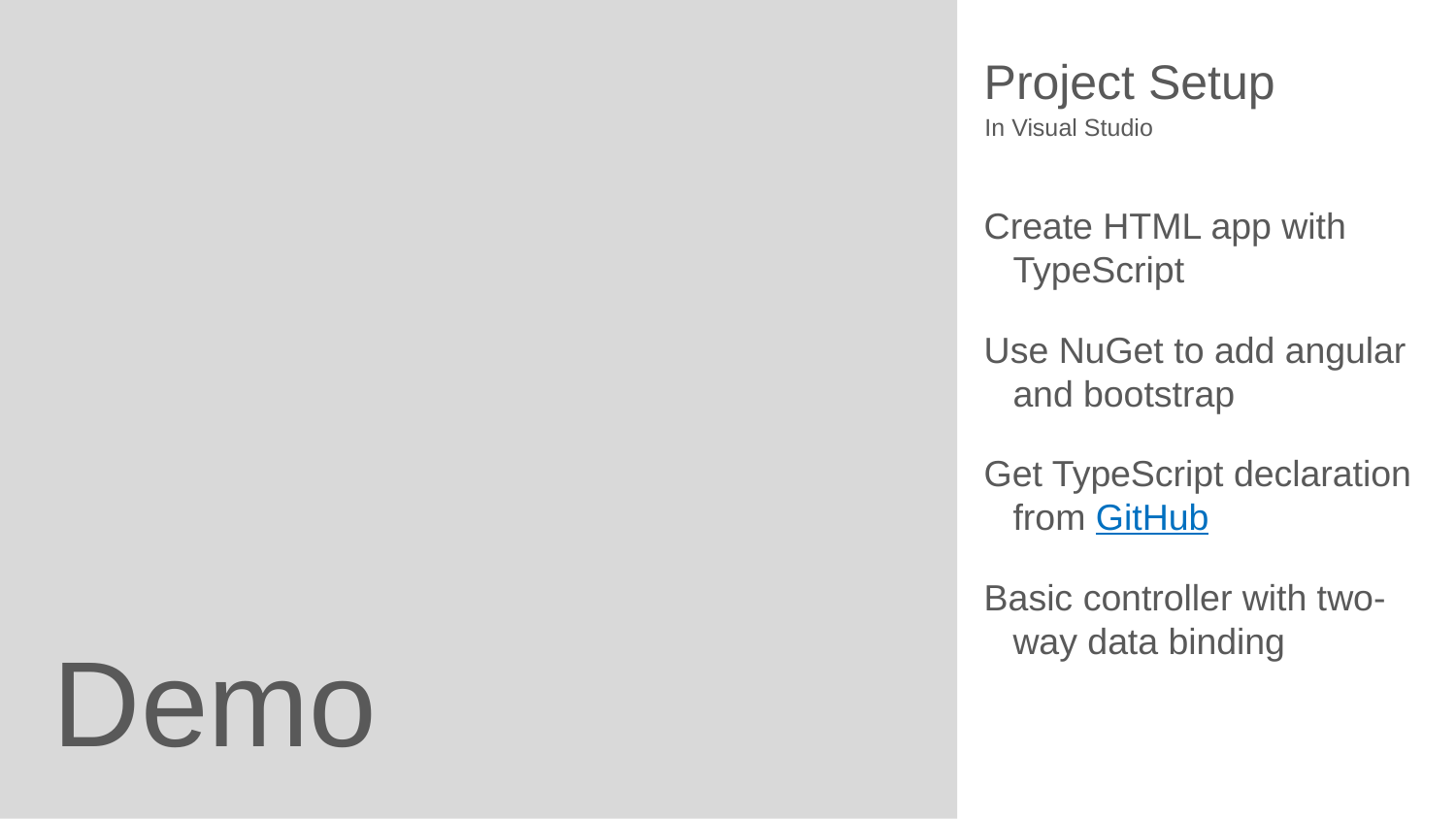

Project Setup
In Visual Studio
Create HTML app with TypeScript
Use NuGet to add angular and bootstrap
Get TypeScript declaration from GitHub
Basic controller with two-way data binding